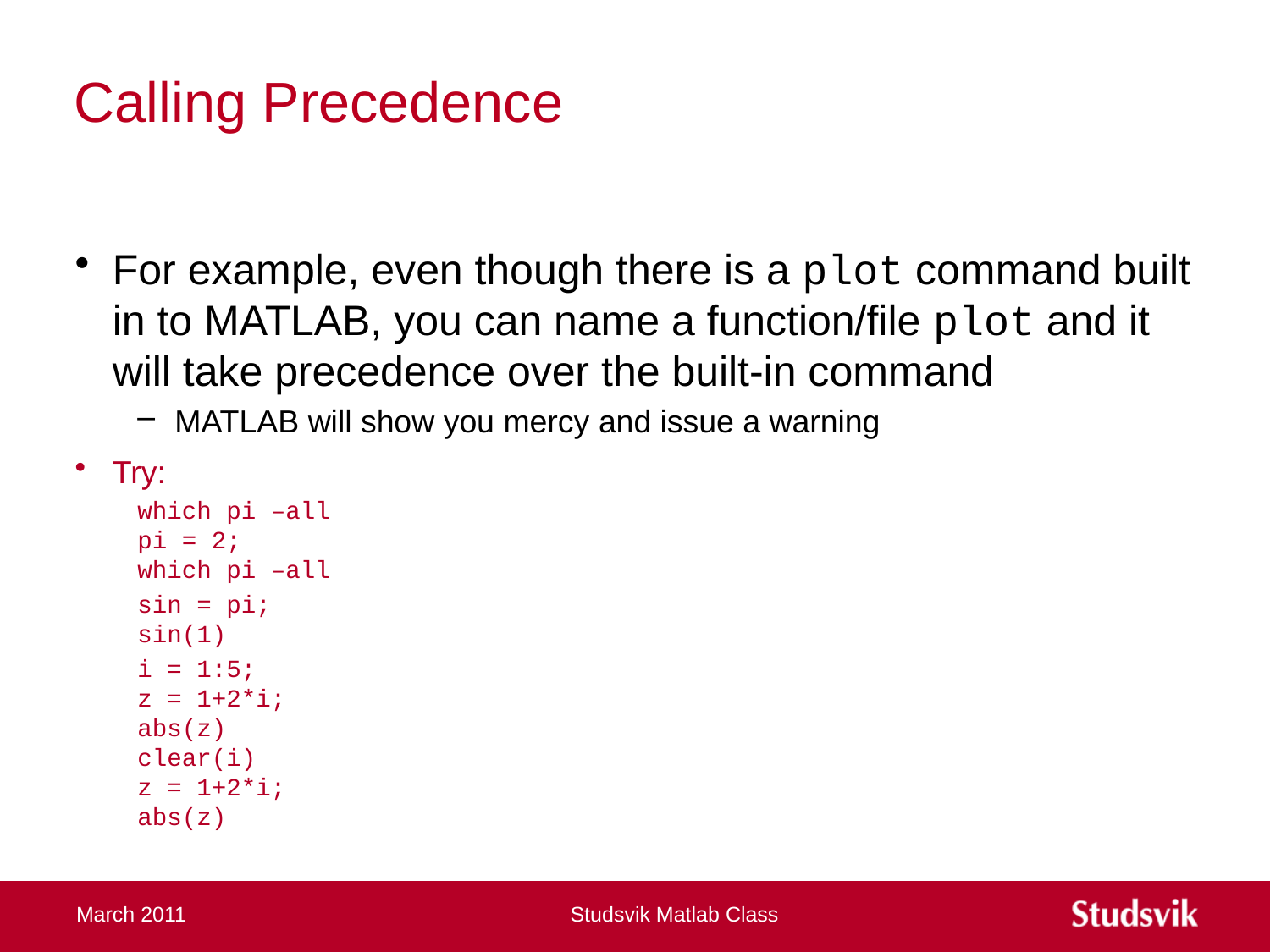

# Calling Precedence
For example, even though there is a plot command built in to MATLAB, you can name a function/file plot and it will take precedence over the built-in command
MATLAB will show you mercy and issue a warning
Try:
which pi –all
pi = 2;
which pi –all
sin = pi;
sin(1)
i = 1:5;
z = 1+2*i;
abs(z)
clear(i)
z = 1+2*i;
abs(z)

March 2011
Studsvik Matlab Class